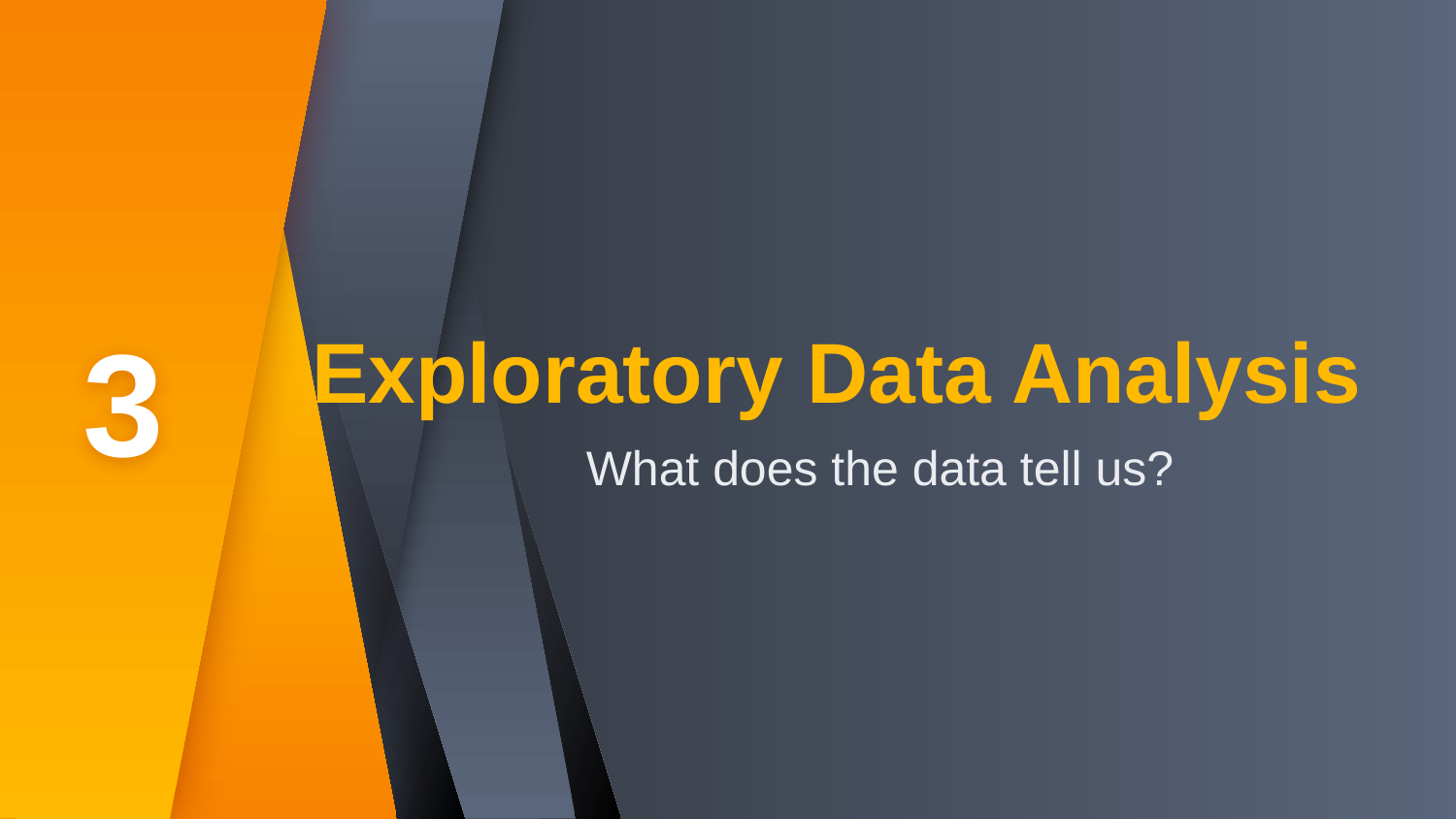

3
# Exploratory Data Analysis
What does the data tell us?